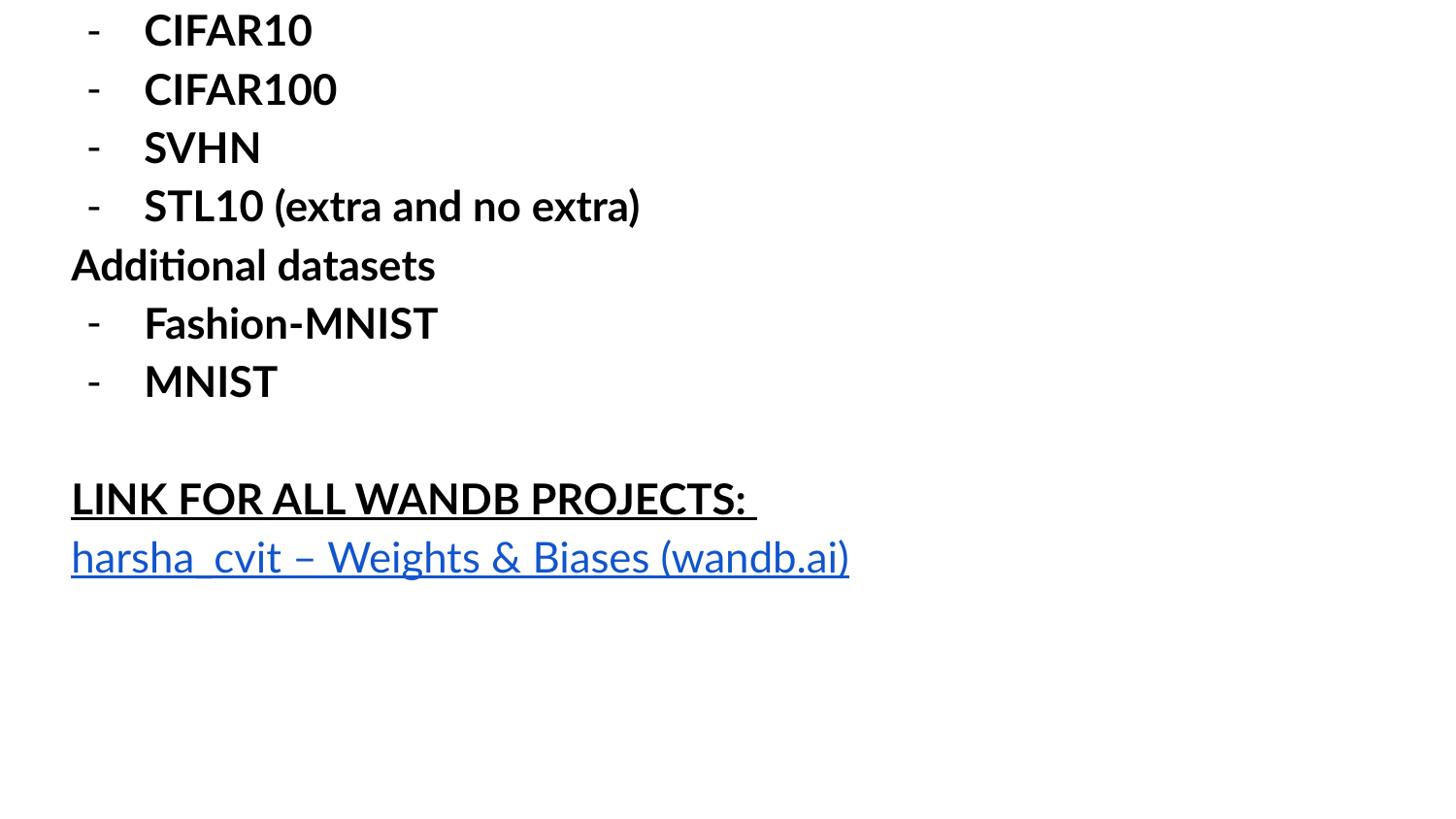

Experimentation
Experimentation
Datasets in paper
CIFAR10
CIFAR100
SVHN
STL10 (extra and no extra)
Additional datasets
Fashion-MNIST
MNIST

LINK FOR ALL WANDB PROJECTS:
harsha_cvit – Weights & Biases (wandb.ai)